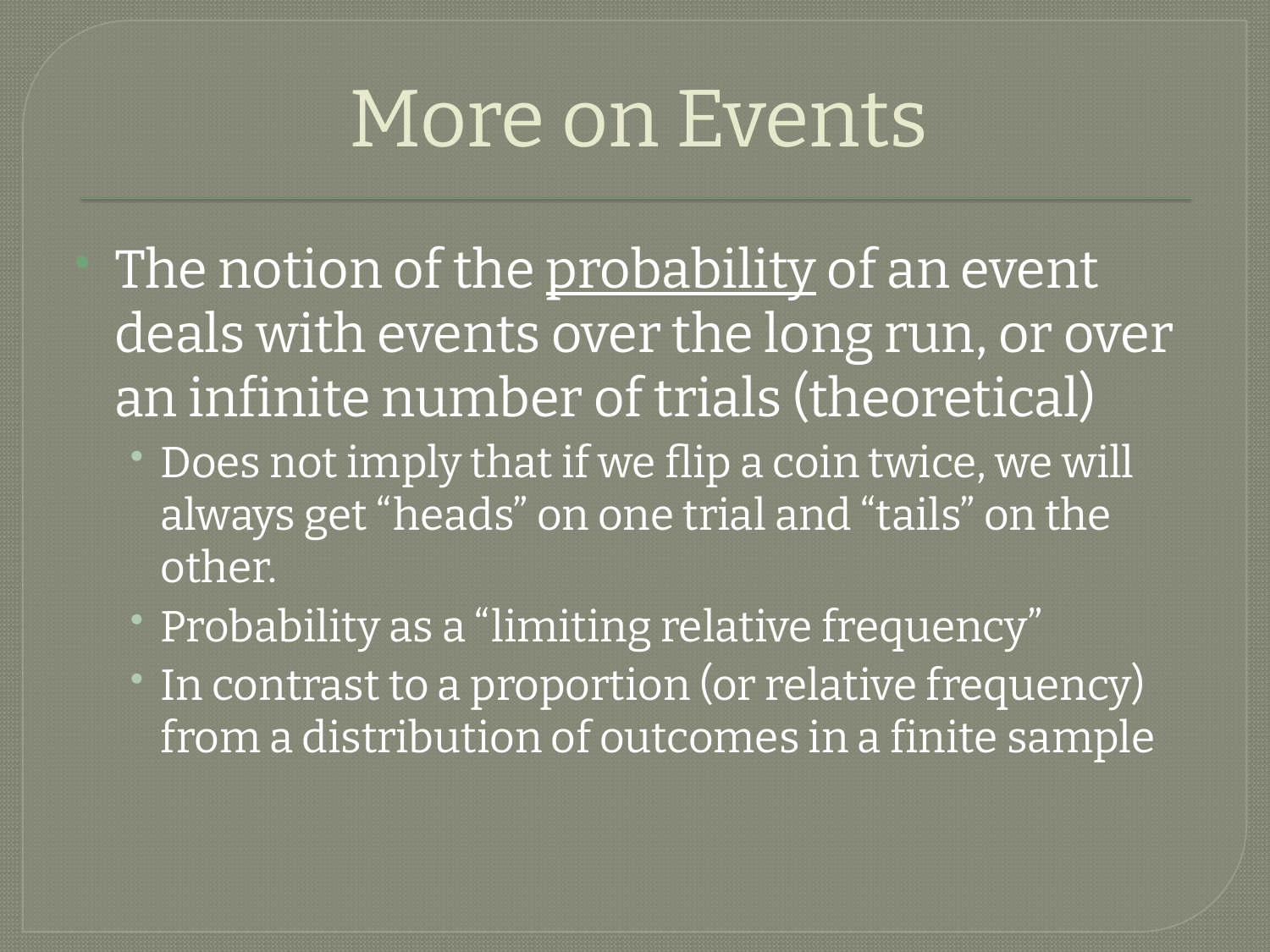

# More on Events
The notion of the probability of an event deals with events over the long run, or over an infinite number of trials (theoretical)
Does not imply that if we flip a coin twice, we will always get “heads” on one trial and “tails” on the other.
Probability as a “limiting relative frequency”
In contrast to a proportion (or relative frequency) from a distribution of outcomes in a finite sample